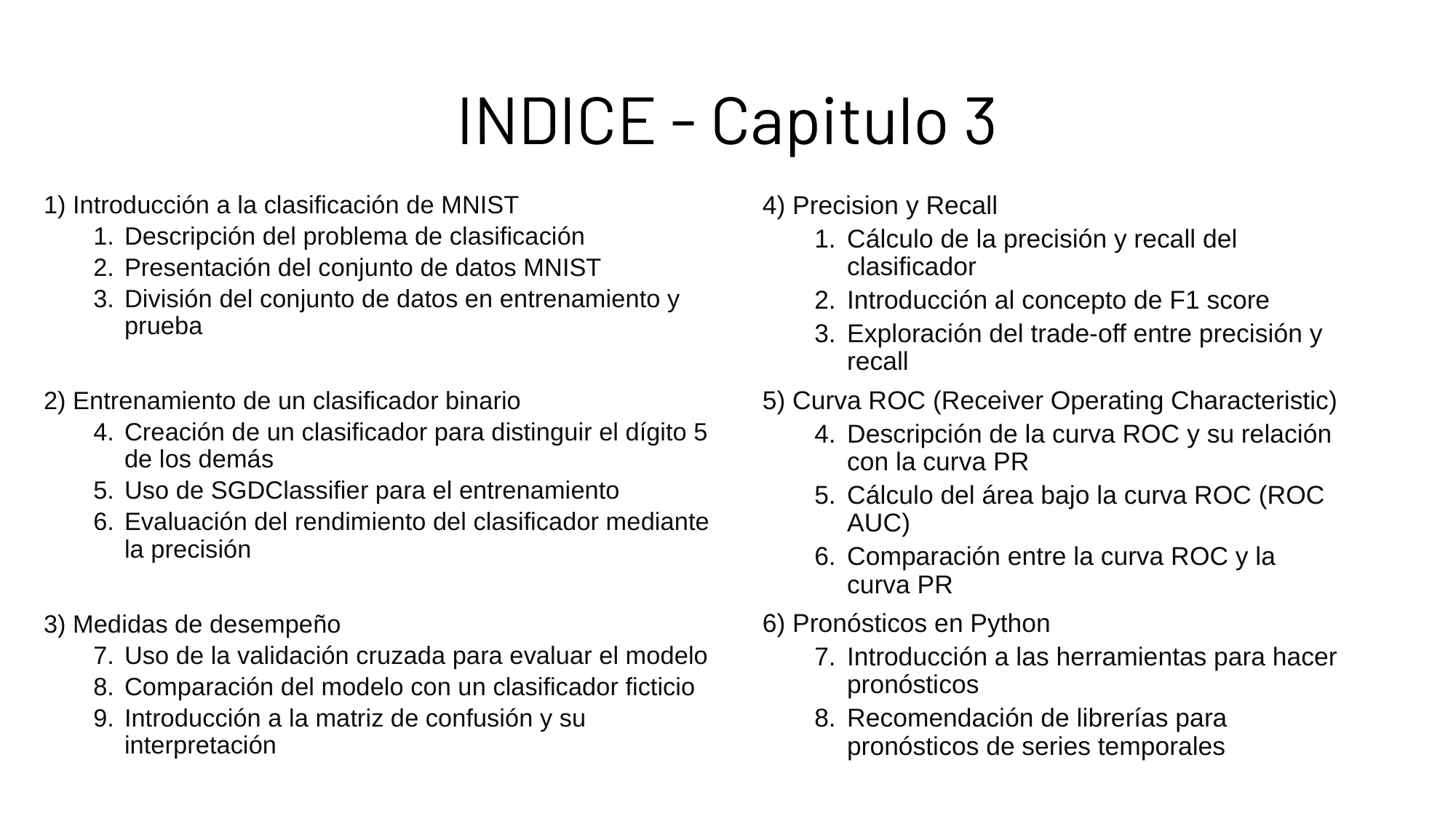

# INDICE - Capitulo 3
1) Introducción a la clasificación de MNIST
Descripción del problema de clasificación
Presentación del conjunto de datos MNIST
División del conjunto de datos en entrenamiento y prueba

2) Entrenamiento de un clasificador binario
Creación de un clasificador para distinguir el dígito 5 de los demás
Uso de SGDClassifier para el entrenamiento
Evaluación del rendimiento del clasificador mediante la precisión

3) Medidas de desempeño
Uso de la validación cruzada para evaluar el modelo
Comparación del modelo con un clasificador ficticio
Introducción a la matriz de confusión y su interpretación

4) Precision y Recall
Cálculo de la precisión y recall del clasificador
Introducción al concepto de F1 score
Exploración del trade-off entre precisión y recall
5) Curva ROC (Receiver Operating Characteristic)
Descripción de la curva ROC y su relación con la curva PR
Cálculo del área bajo la curva ROC (ROC AUC)
Comparación entre la curva ROC y la curva PR
6) Pronósticos en Python
Introducción a las herramientas para hacer pronósticos
Recomendación de librerías para pronósticos de series temporales